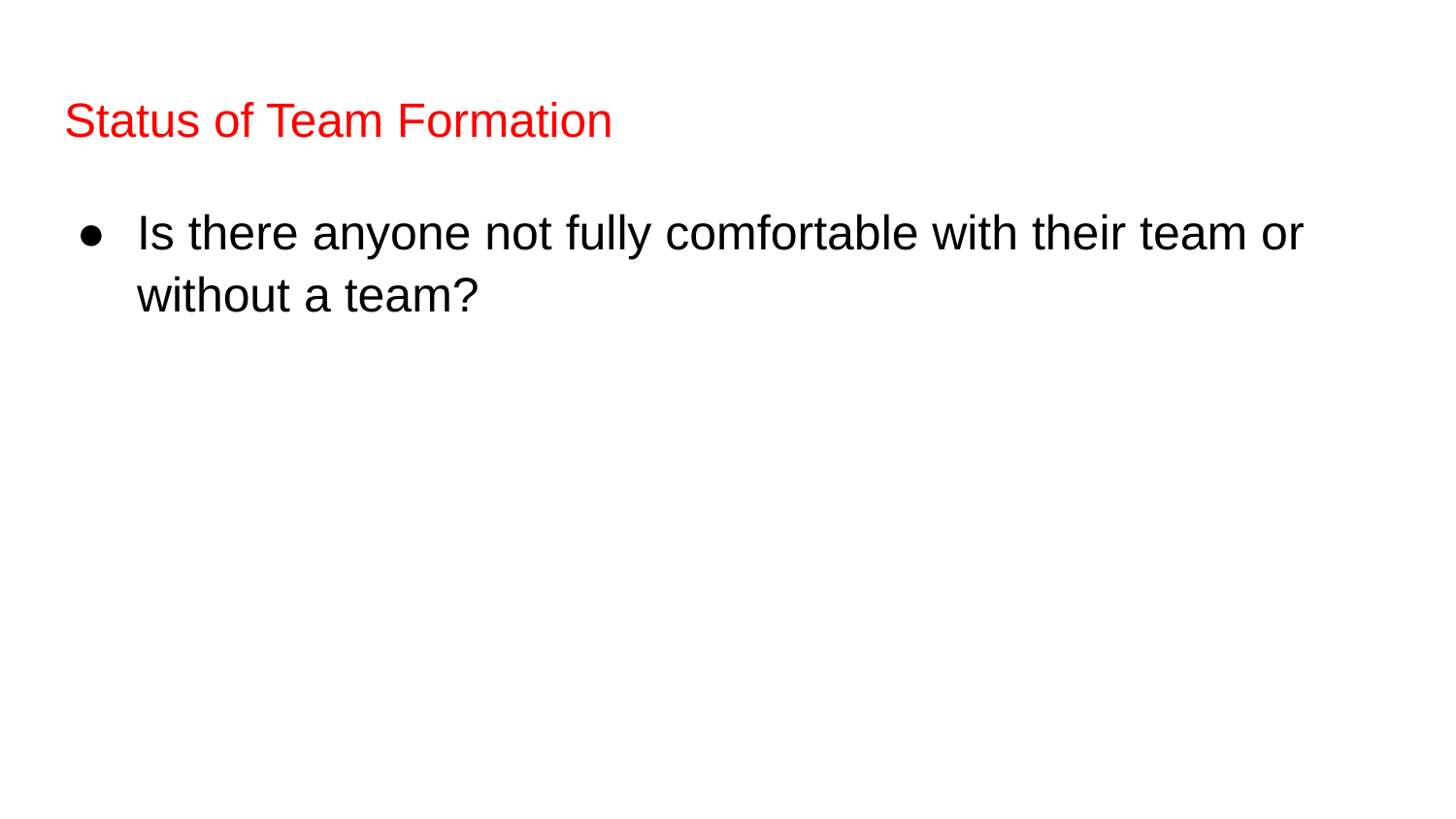

# Status of Team Formation

Is there anyone not fully comfortable with their team or without a team?